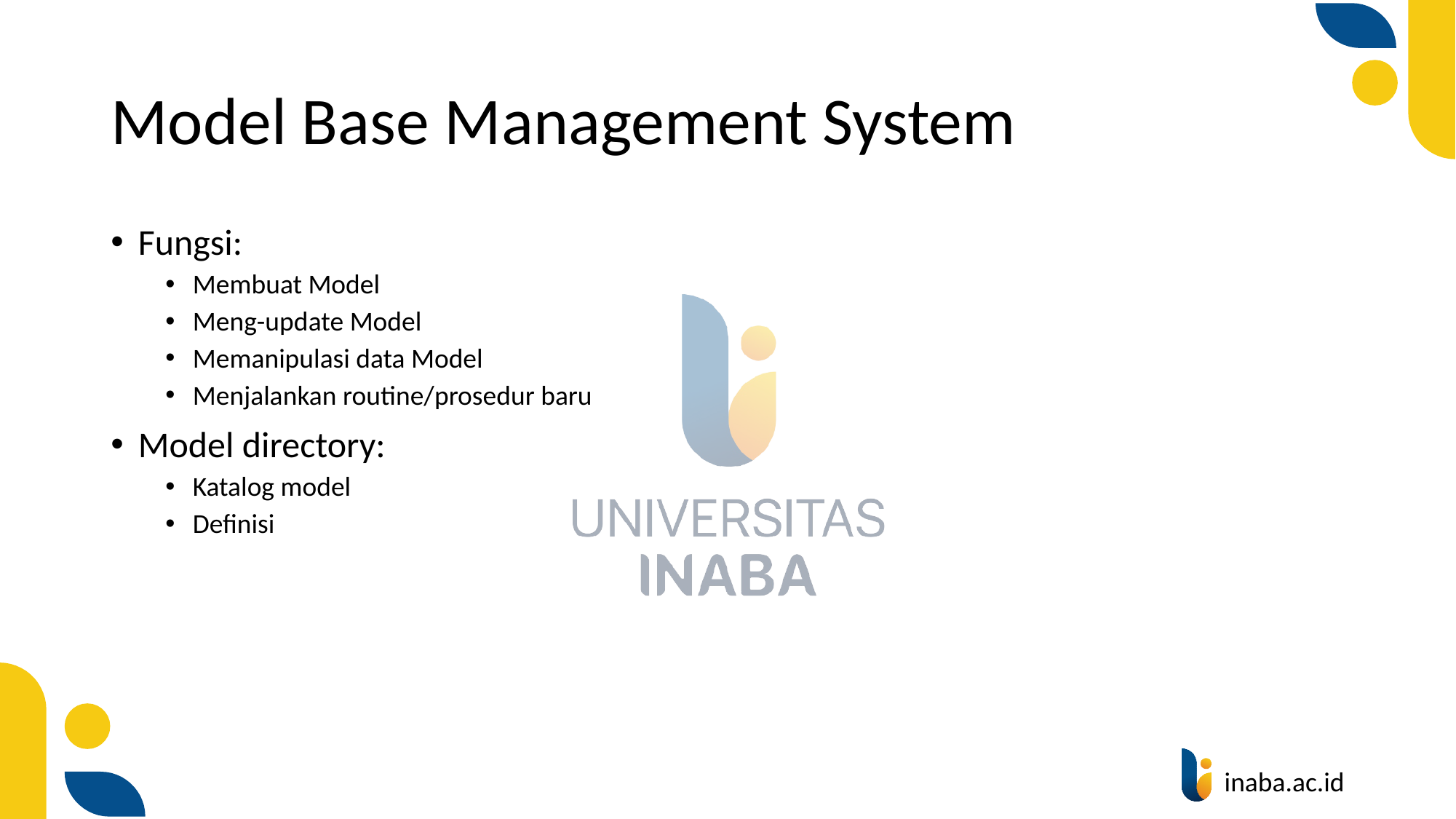

# Model Base Management System
Fungsi:
Membuat Model
Meng-update Model
Memanipulasi data Model
Menjalankan routine/prosedur baru
Model directory:
Katalog model
Definisi